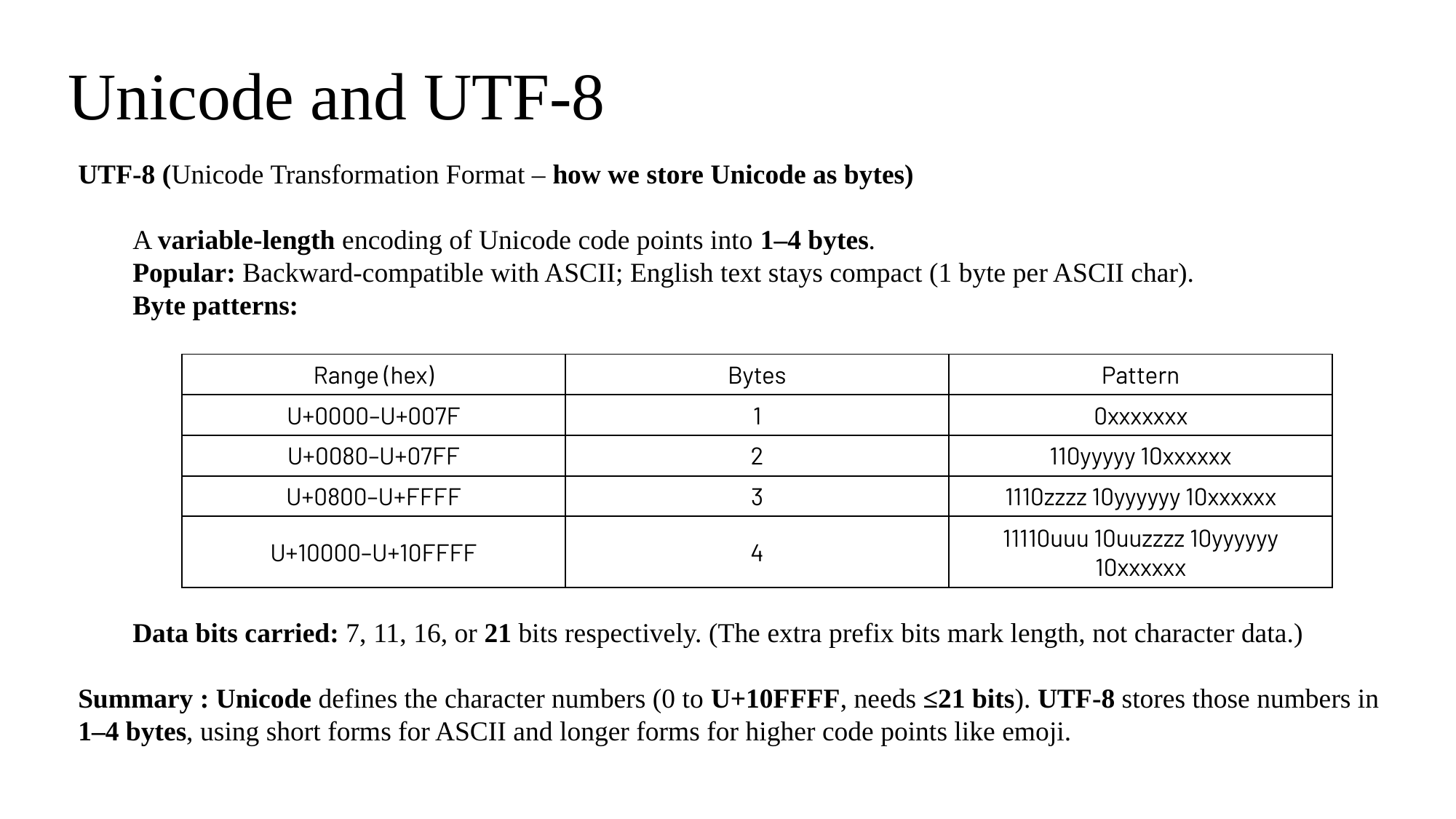

# Unicode and UTF-8
UTF-8 (Unicode Transformation Format – how we store Unicode as bytes)

A variable-length encoding of Unicode code points into 1–4 bytes.
Popular: Backward-compatible with ASCII; English text stays compact (1 byte per ASCII char).
Byte patterns:

Data bits carried: 7, 11, 16, or 21 bits respectively. (The extra prefix bits mark length, not character data.)

Summary : Unicode defines the character numbers (0 to U+10FFFF, needs ≤21 bits). UTF-8 stores those numbers in 1–4 bytes, using short forms for ASCII and longer forms for higher code points like emoji.
| Range (hex) | Bytes | Pattern |
| --- | --- | --- |
| U+0000–U+007F | 1 | 0xxxxxxx |
| U+0080–U+07FF | 2 | 110yyyyy 10xxxxxx |
| U+0800–U+FFFF | 3 | 1110zzzz 10yyyyyy 10xxxxxx |
| U+10000–U+10FFFF | 4 | 11110uuu 10uuzzzz 10yyyyyy 10xxxxxx |